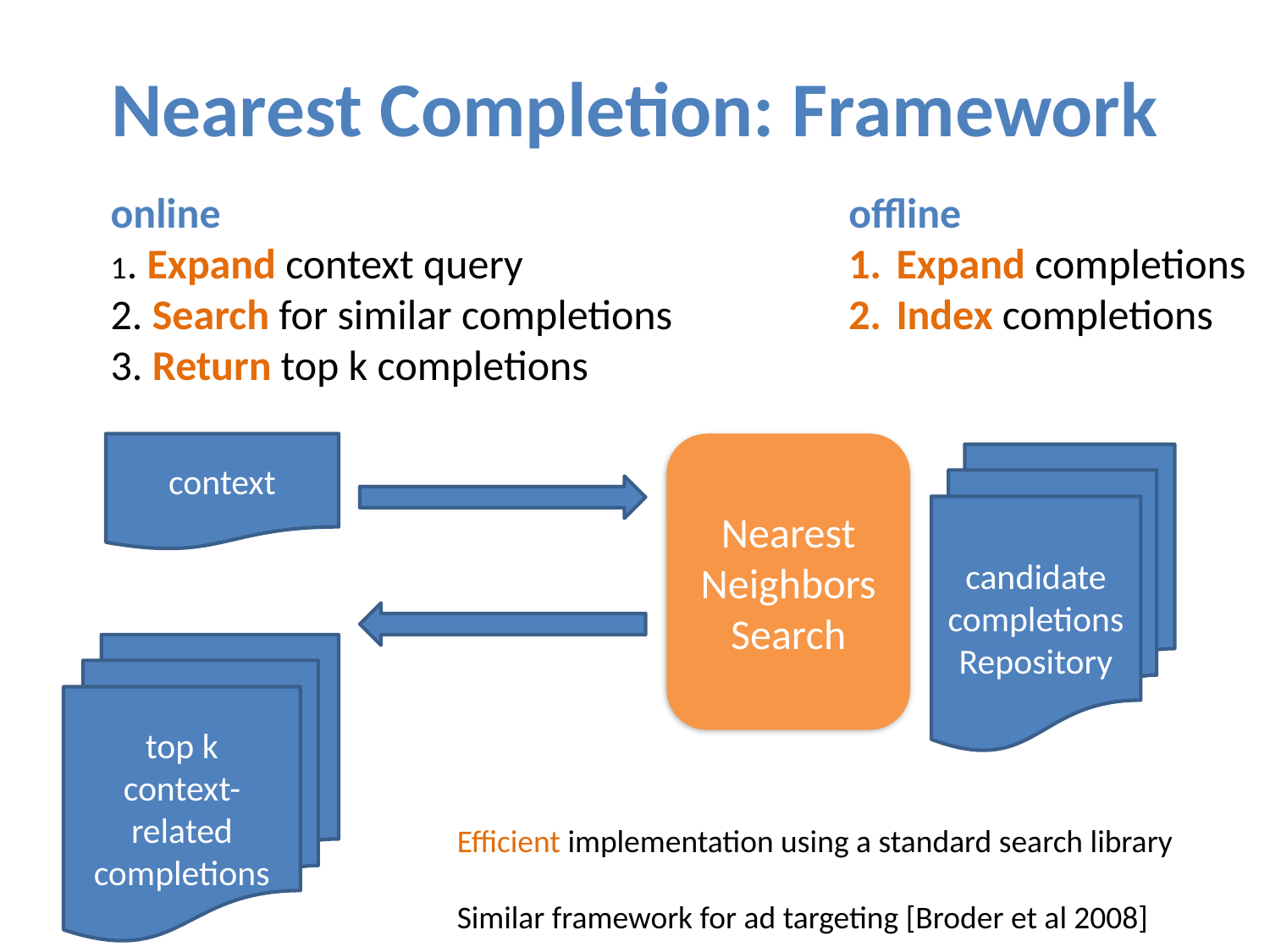

# Nearest Completion: Framework
online
1. Expand context query
2. Search for similar completions
3. Return top k completions
offline
Expand completions
Index completions
context
Nearest
Neighbors
Search
candidate
completions
Repository

top k
context-
related
completions
Efficient implementation using a standard search library

Similar framework for ad targeting [Broder et al 2008]